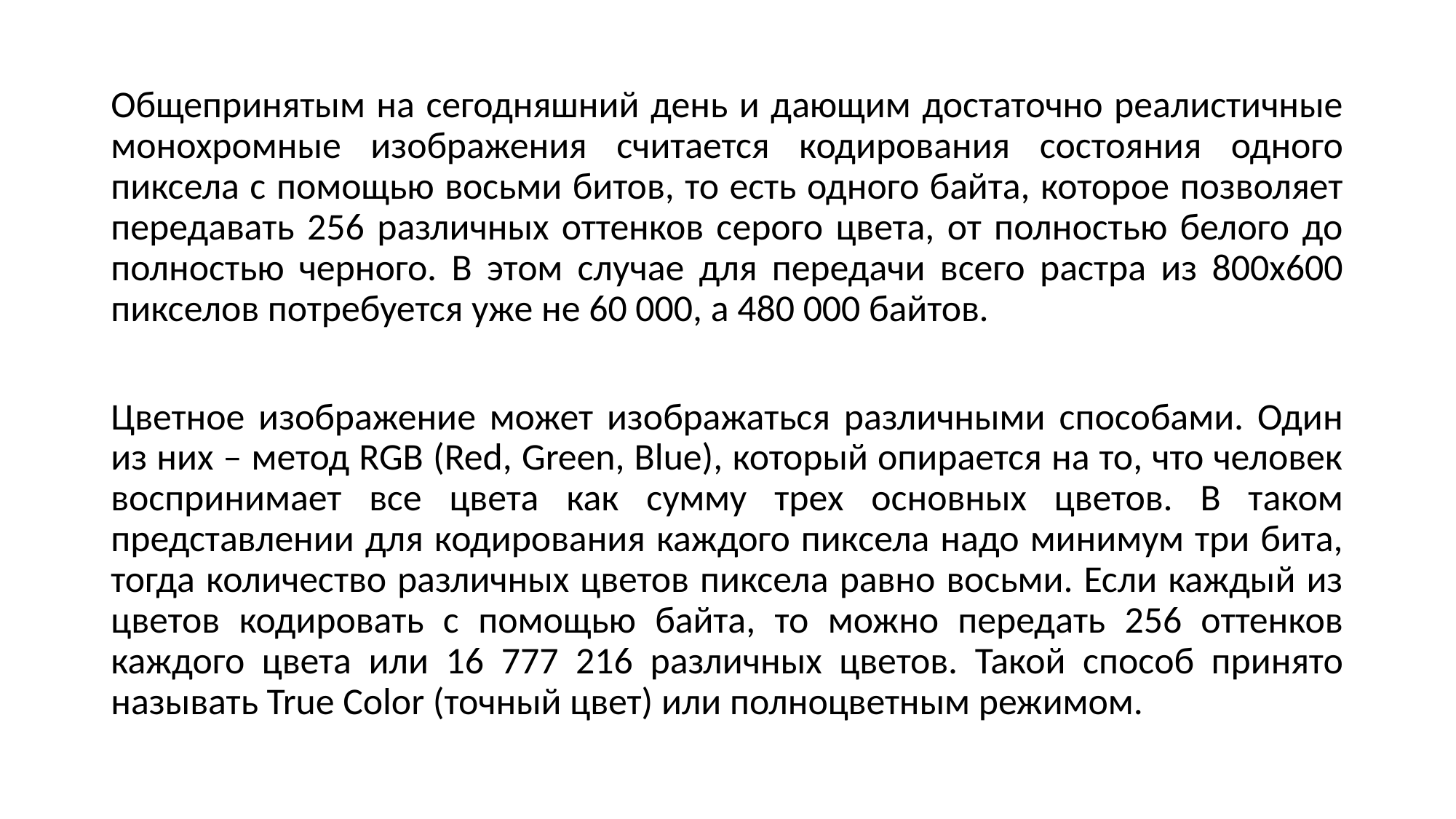

Общепринятым на сегодняшний день и дающим достаточно реалистичные монохромные изображения считается кодирования состояния одного пиксела с помощью восьми битов, то есть одного байта, которое позволяет передавать 256 различных оттенков серого цвета, от полностью белого до полностью черного. В этом случае для передачи всего растра из 800х600 пикселов потребуется уже не 60 000, а 480 000 байтов.

Цветное изображение может изображаться различными способами. Один из них – метод RGB (Red, Green, Blue), который опирается на то, что человек воспринимает все цвета как сумму трех основных цветов. В таком представлении для кодирования каждого пиксела надо минимум три бита, тогда количество различных цветов пиксела равно восьми. Если каждый из цветов кодировать с помощью байта, то можно передать 256 оттенков каждого цвета или 16 777 216 различных цветов. Такой способ принято называть True Color (точный цвет) или полноцветным режимом.